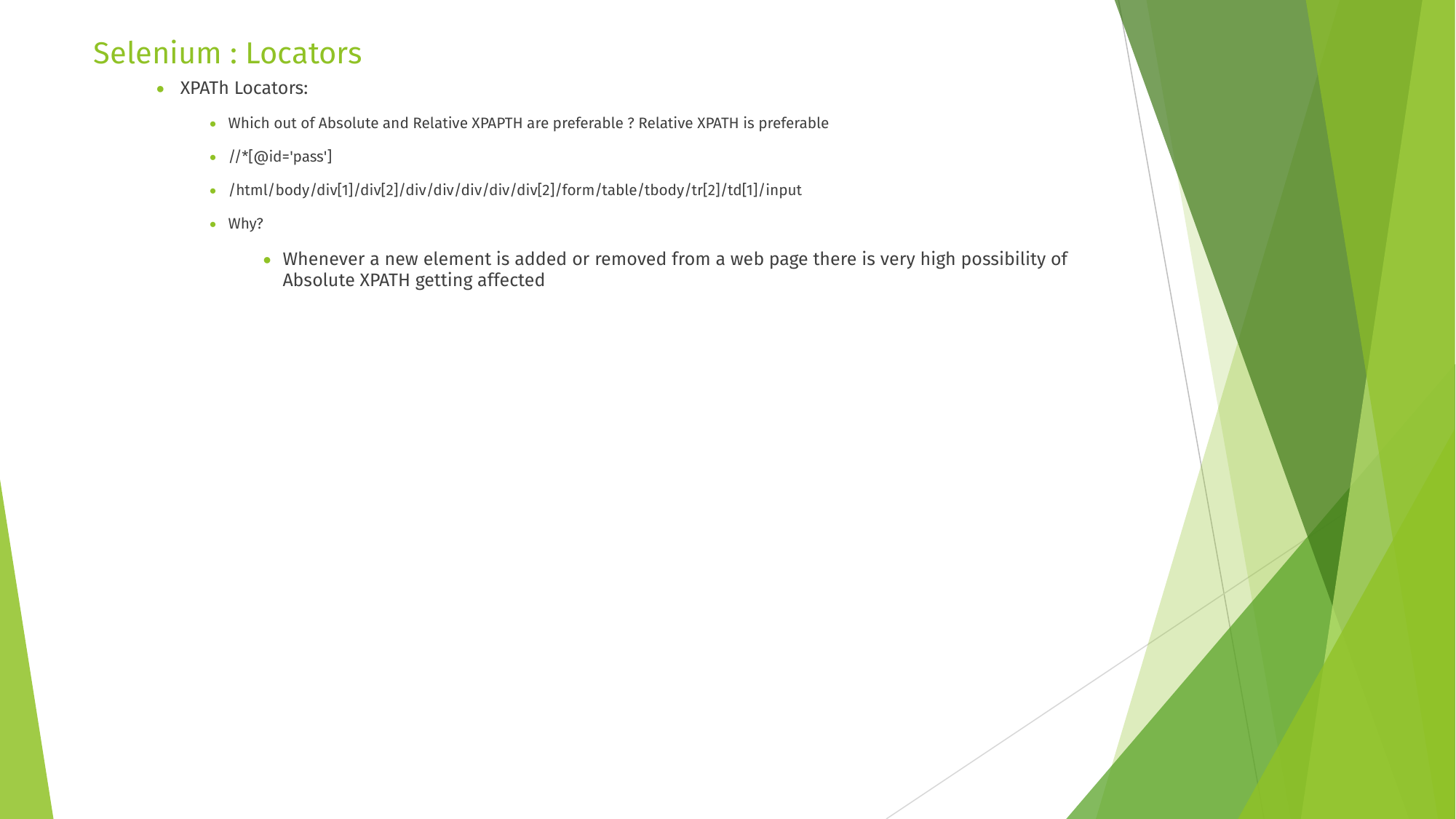

Selenium : Locators
XPATh Locators:
Which out of Absolute and Relative XPAPTH are preferable ? Relative XPATH is preferable
//*[@id='pass']
/html/body/div[1]/div[2]/div/div/div/div/div[2]/form/table/tbody/tr[2]/td[1]/input
Why?
Whenever a new element is added or removed from a web page there is very high possibility of Absolute XPATH getting affected